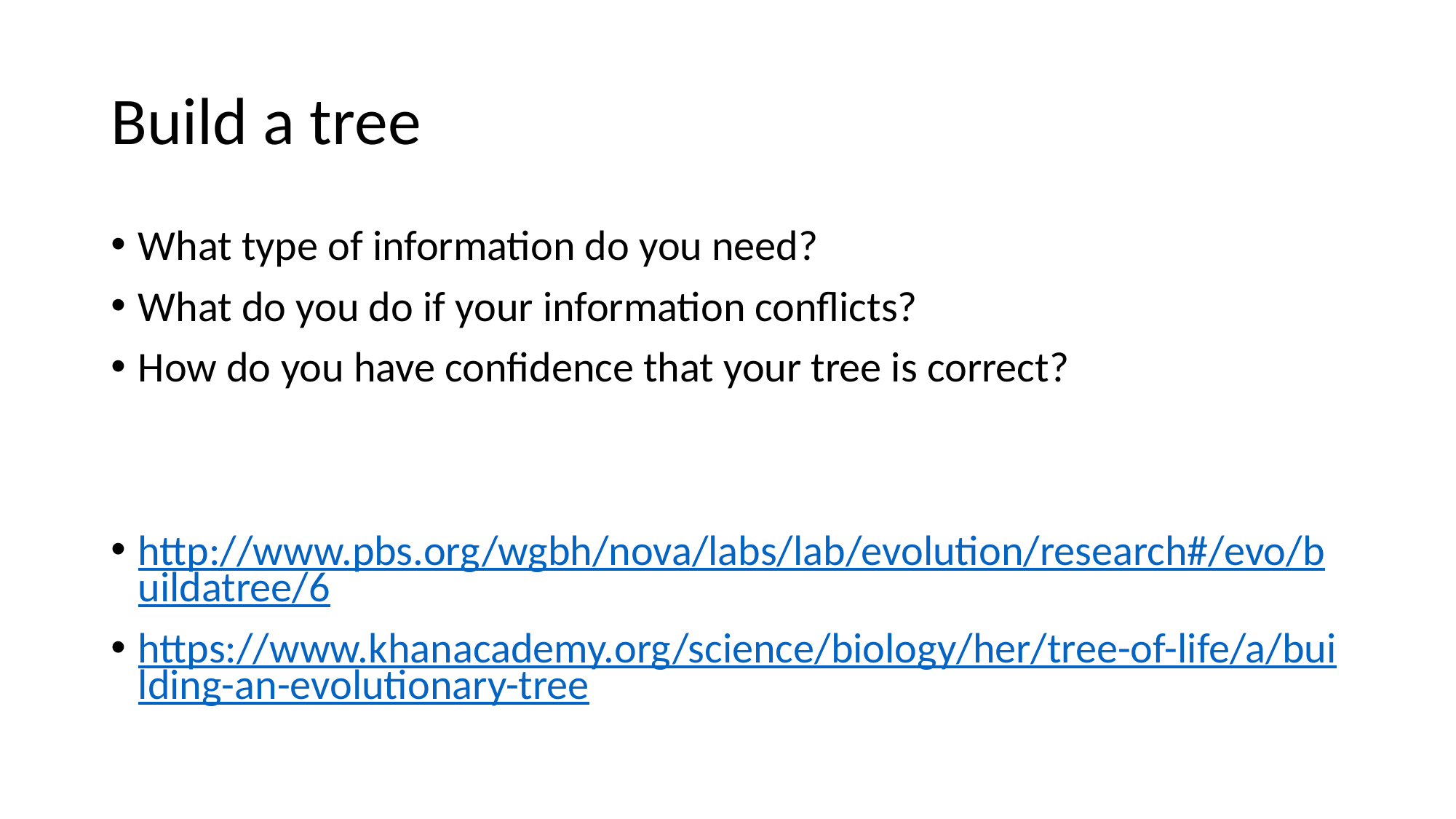

# Build a tree
What type of information do you need?
What do you do if your information conflicts?
How do you have confidence that your tree is correct?

http://www.pbs.org/wgbh/nova/labs/lab/evolution/research#/evo/buildatree/6
https://www.khanacademy.org/science/biology/her/tree-of-life/a/building-an-evolutionary-tree